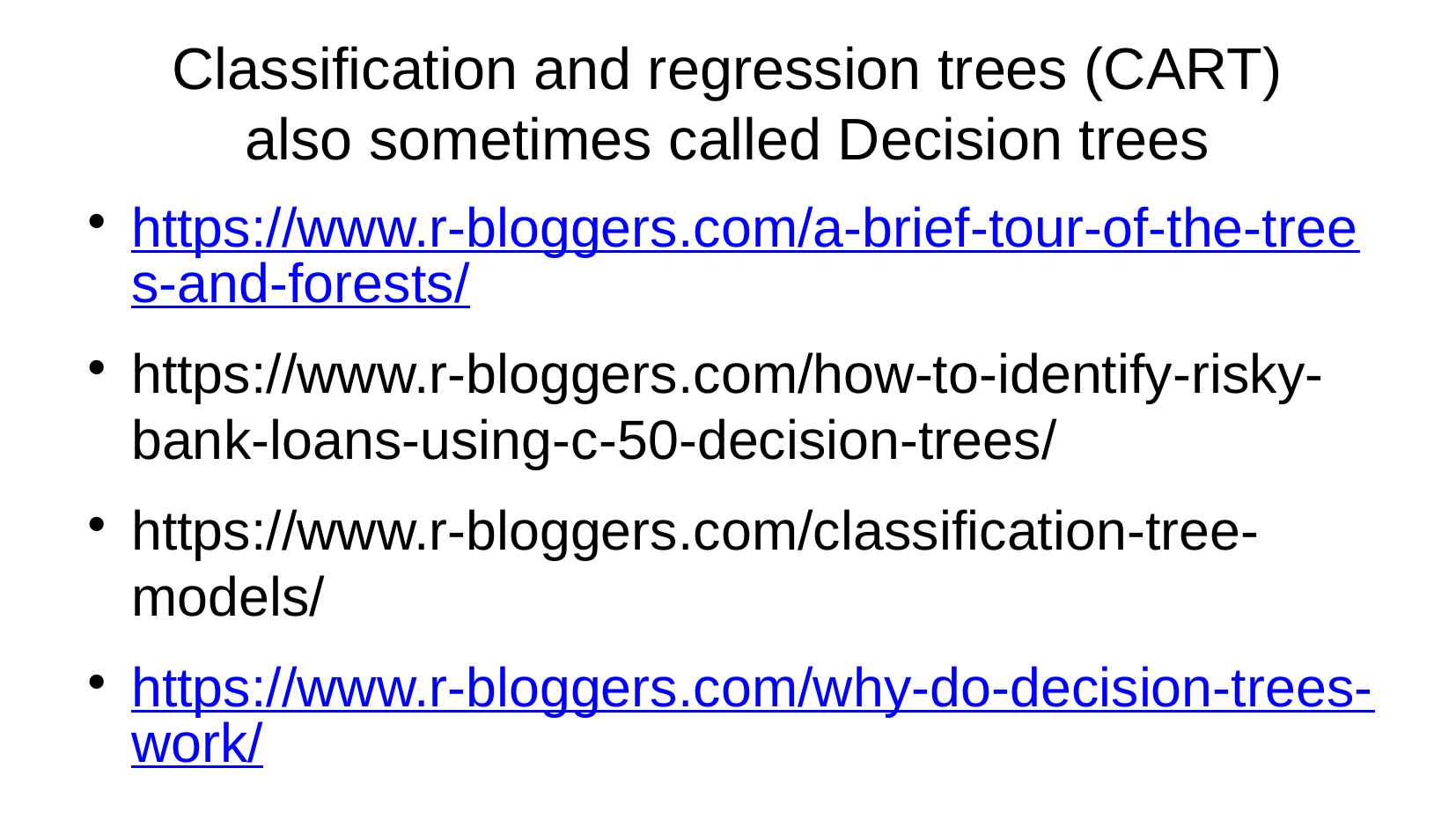

Classification and regression trees (CART)
also sometimes called Decision trees
https://www.r-bloggers.com/a-brief-tour-of-the-trees-and-forests/
https://www.r-bloggers.com/how-to-identify-risky-bank-loans-using-c-50-decision-trees/
https://www.r-bloggers.com/classification-tree-models/
https://www.r-bloggers.com/why-do-decision-trees-work/